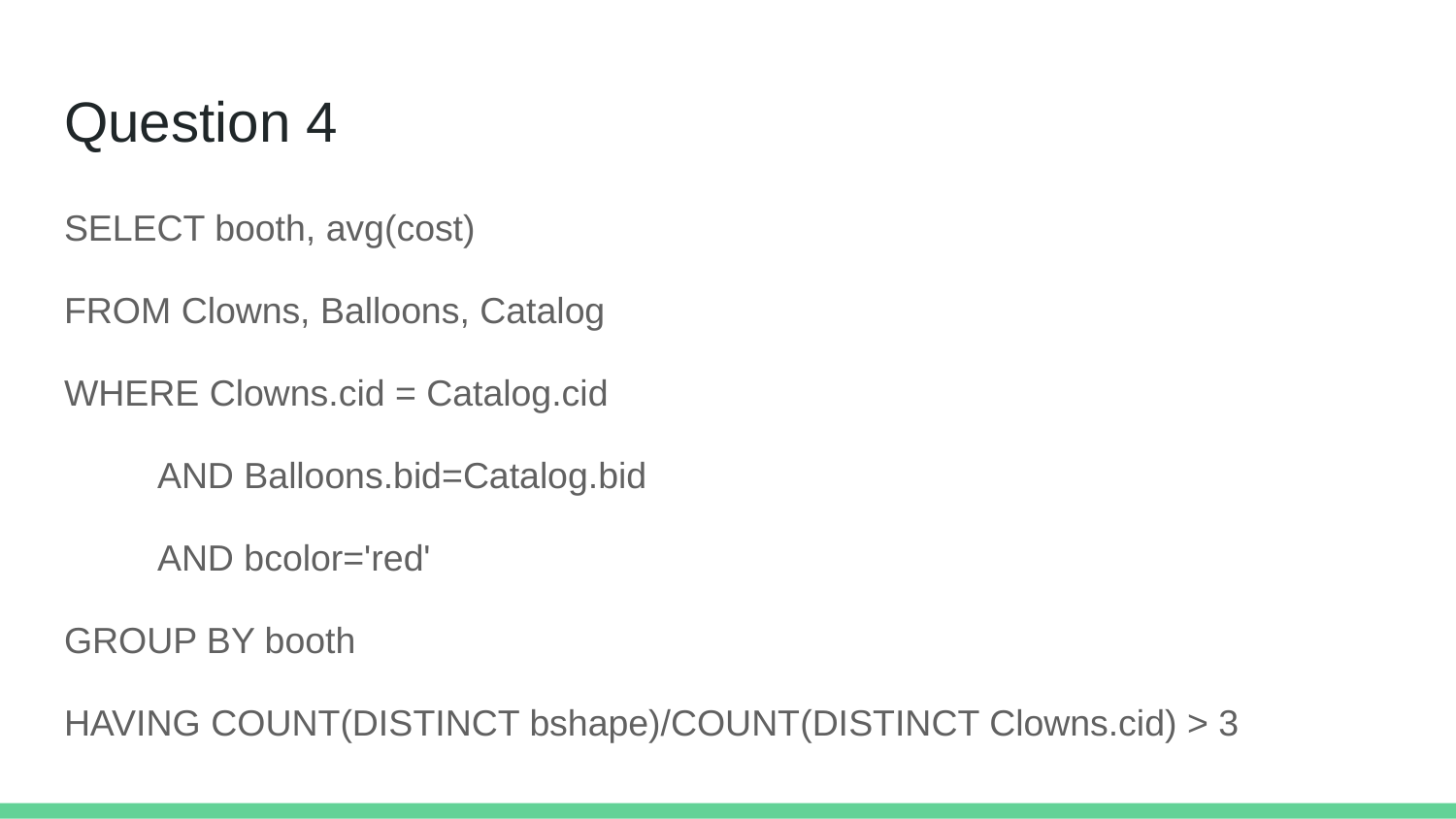

# Question 4
SELECT booth, avg(cost)
FROM Clowns, Balloons, Catalog
WHERE Clowns.cid = Catalog.cid
  AND Balloons.bid=Catalog.bid
  AND bcolor='red'
GROUP BY booth
HAVING COUNT(DISTINCT bshape)/COUNT(DISTINCT Clowns.cid) > 3